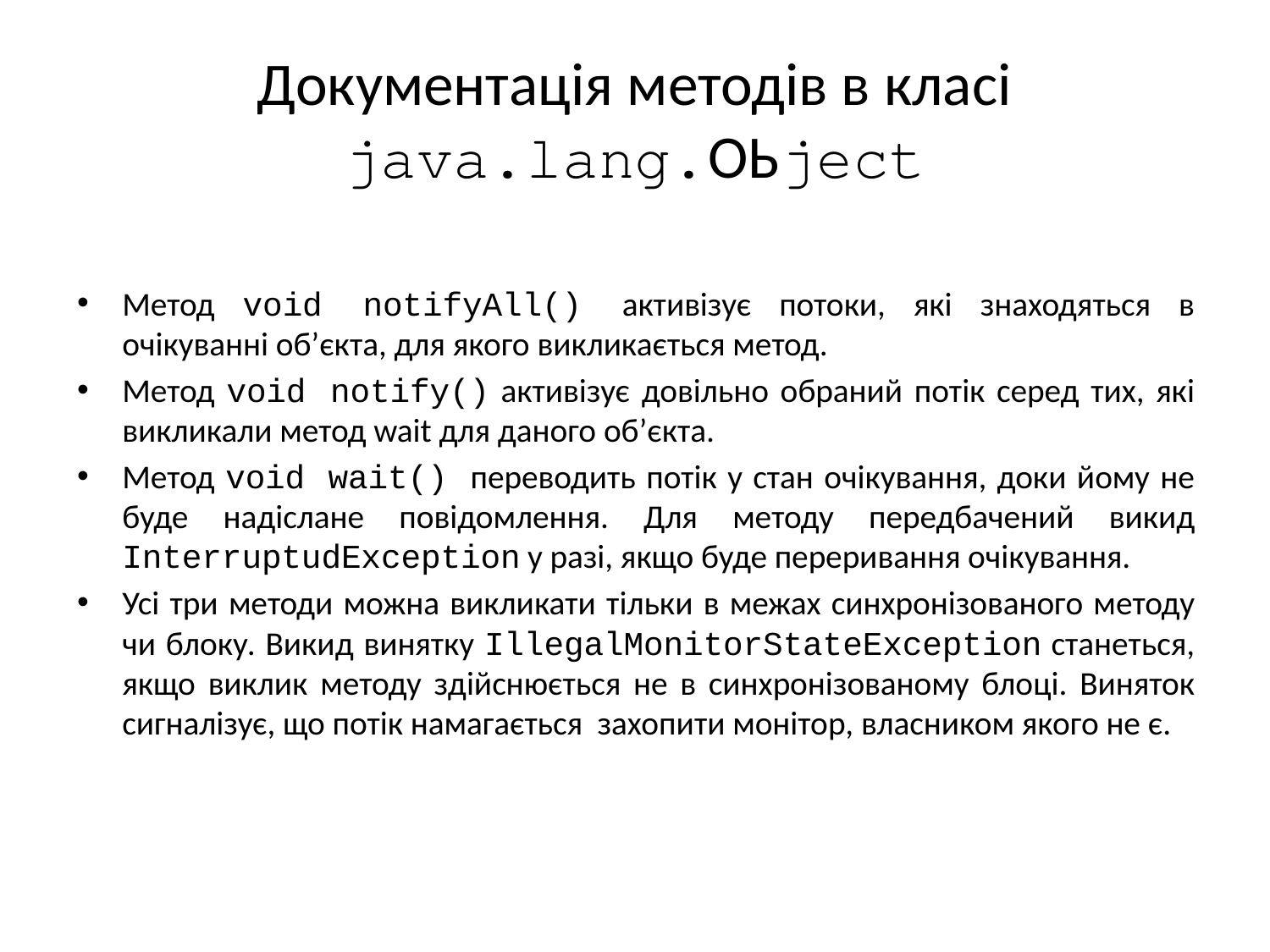

# Документація методів в класі java.lang.ОЬject
Метод void notifyAll() активізує потоки, які знаходяться в очікуванні об’єкта, для якого викликається метод.
Метод void notify() активізує довільно обраний потік серед тих, які викликали метод wait для даного об’єкта.
Метод void wait() переводить потік у стан очікування, доки йому не буде надіслане повідомлення. Для методу передбачений викид InterruptudException у разі, якщо буде переривання очікування.
Усі три методи можна викликати тільки в межах синхронізованого методу чи блоку. Викид винятку IllegalMonitorStateException станеться, якщо виклик методу здійснюється не в синхронізованому блоці. Виняток сигналізує, що потік намагається  захопити монітор, власником якого не є.